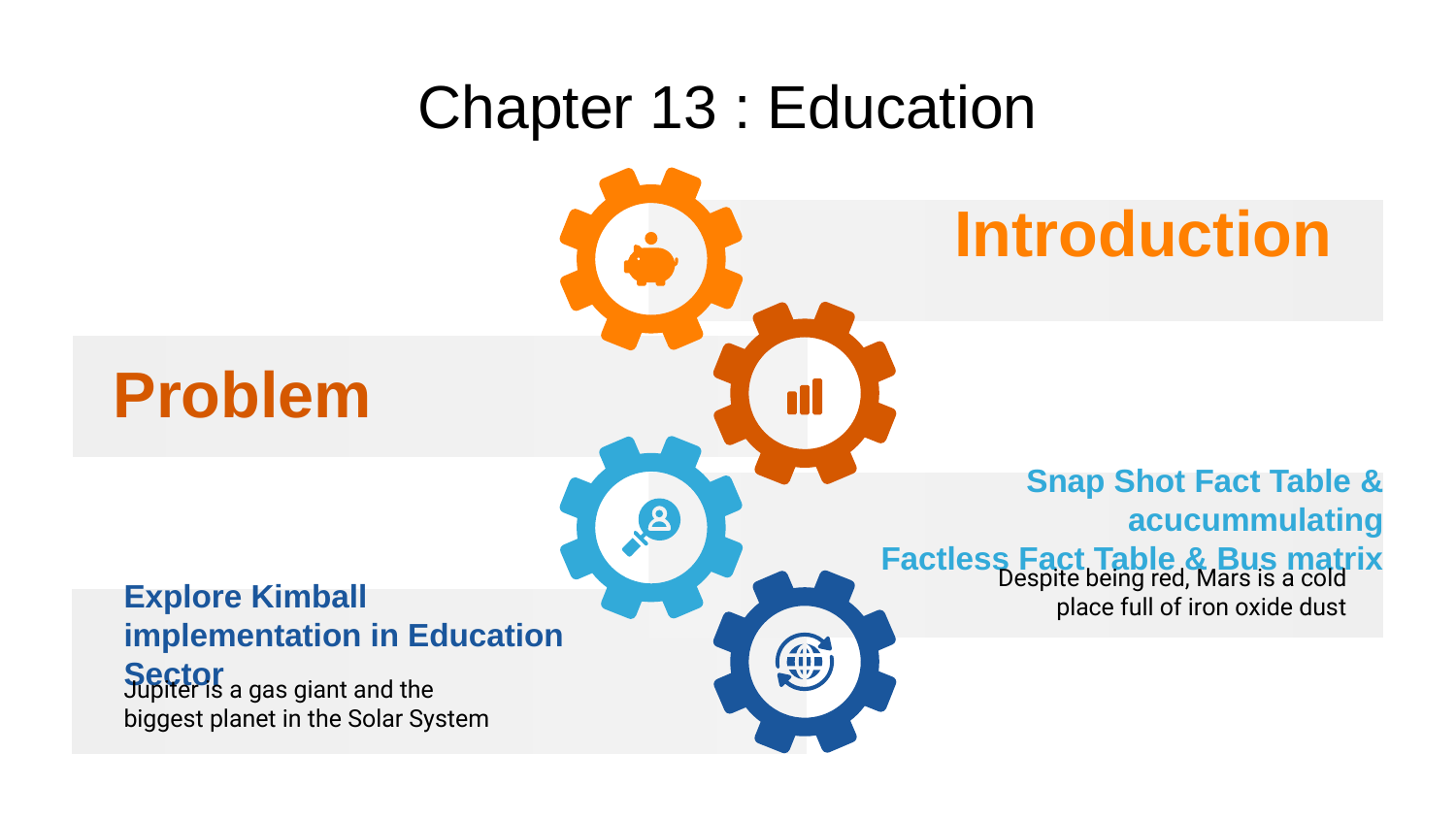

# Chapter 13 : Education

Introduction

Problem

Snap Shot Fact Table & acucummulating
Factless Fact Table & Bus matrix

Despite being red, Mars is a cold place full of iron oxide dust

Explore Kimball implementation in Education Sector

Jupiter is a gas giant and the biggest planet in the Solar System